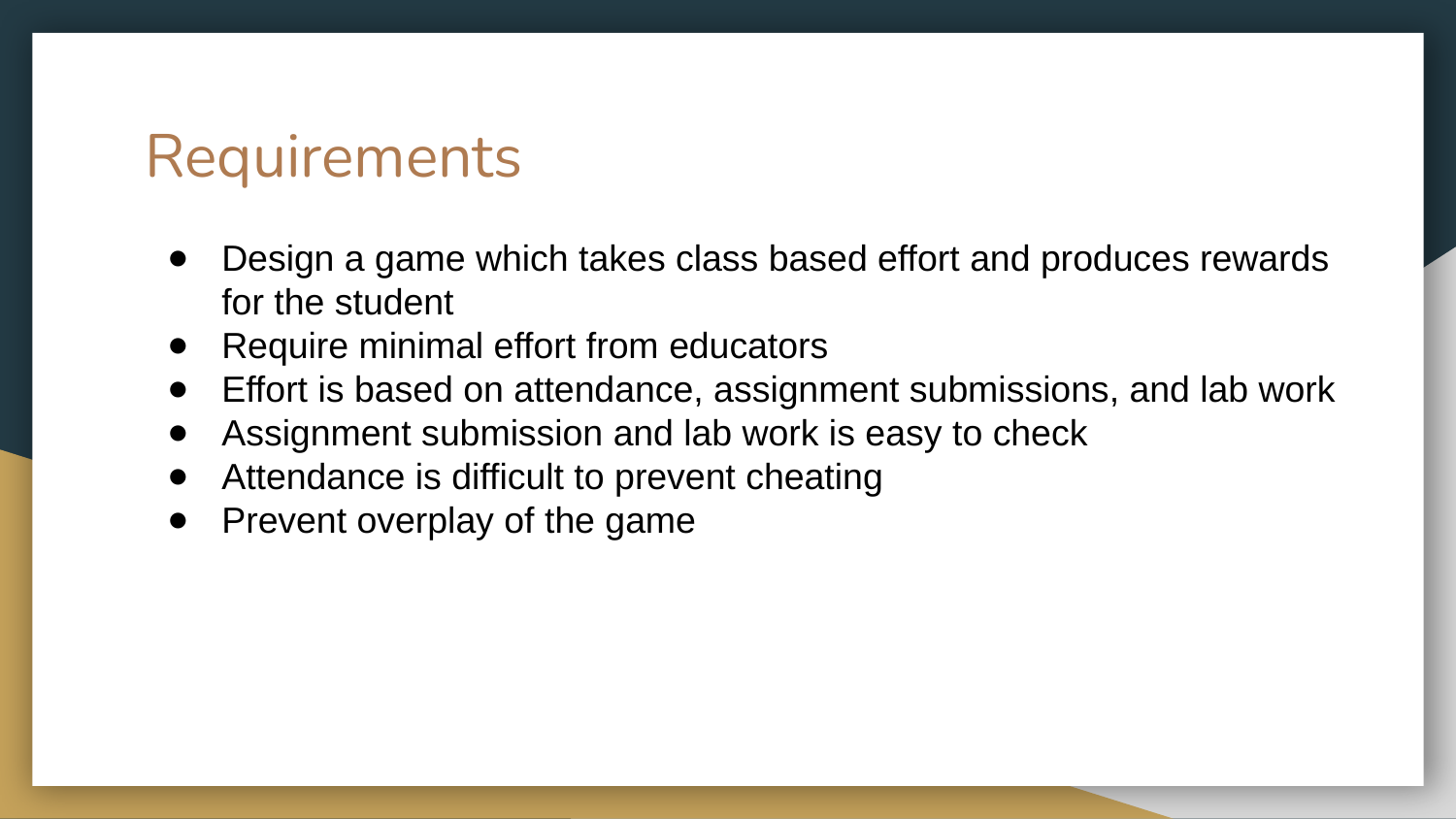

# Requirements
Design a game which takes class based effort and produces rewards for the student
Require minimal effort from educators
Effort is based on attendance, assignment submissions, and lab work
Assignment submission and lab work is easy to check
Attendance is difficult to prevent cheating
Prevent overplay of the game